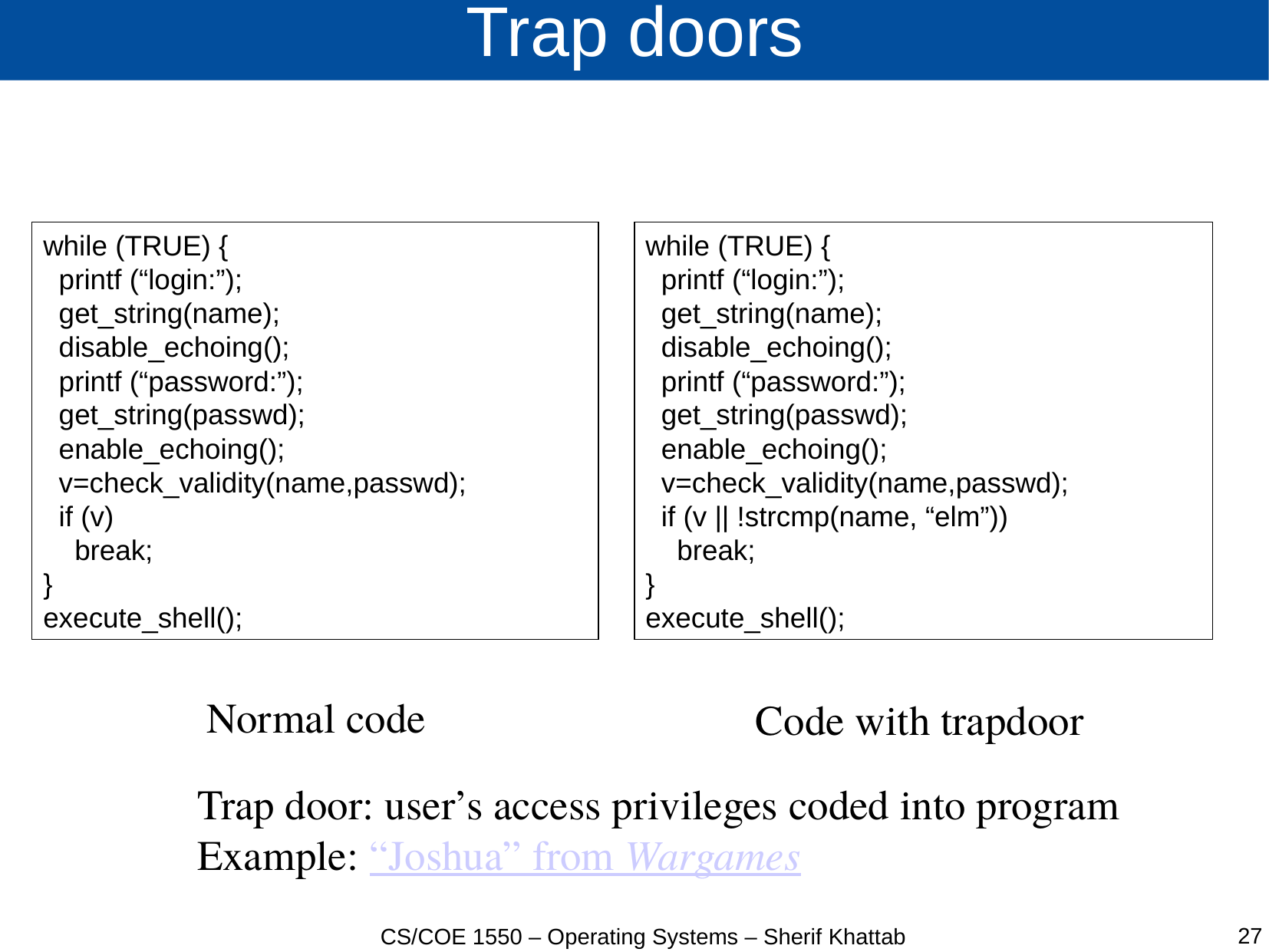

# Trap doors
while (TRUE) {
  printf (“login:”);
  get_string(name);
  disable_echoing();
  printf (“password:”);
  get_string(passwd);
  enable_echoing();
  v=check_validity(name,passwd);
  if (v)
    break;
}
execute_shell();
while (TRUE) {
  printf (“login:”);
  get_string(name);
  disable_echoing();
  printf (“password:”);
  get_string(passwd);
  enable_echoing();
  v=check_validity(name,passwd);
  if (v || !strcmp(name, “elm”))
    break;
}
execute_shell();
Normal code
Code with trapdoor
Trap door: user’s access privileges coded into program
Example: “Joshua” from Wargames
27
CS/COE 1550 – Operating Systems – Sherif Khattab